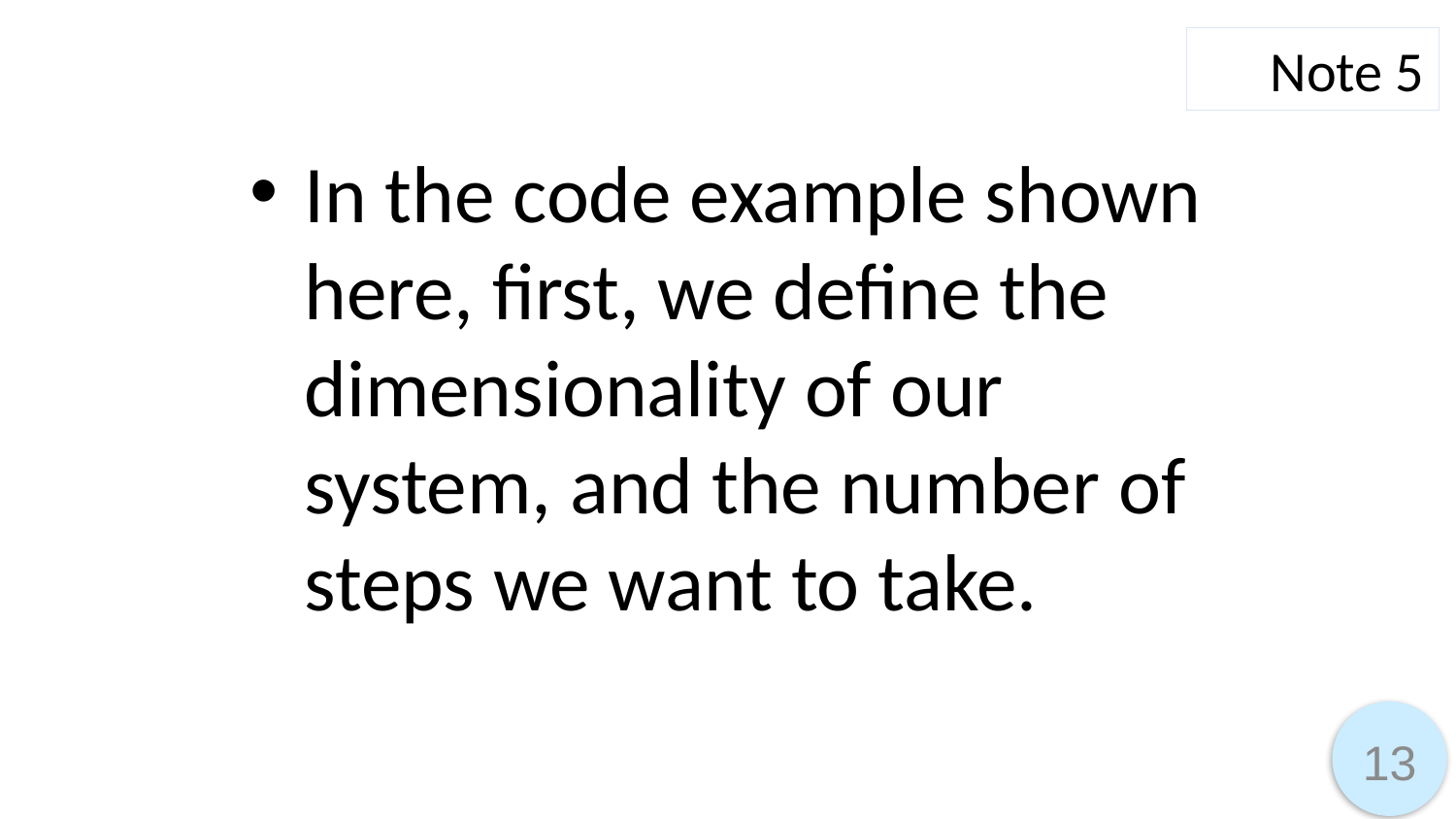

Note 5
In the code example shown here, first, we define the dimensionality of our system, and the number of steps we want to take.
13